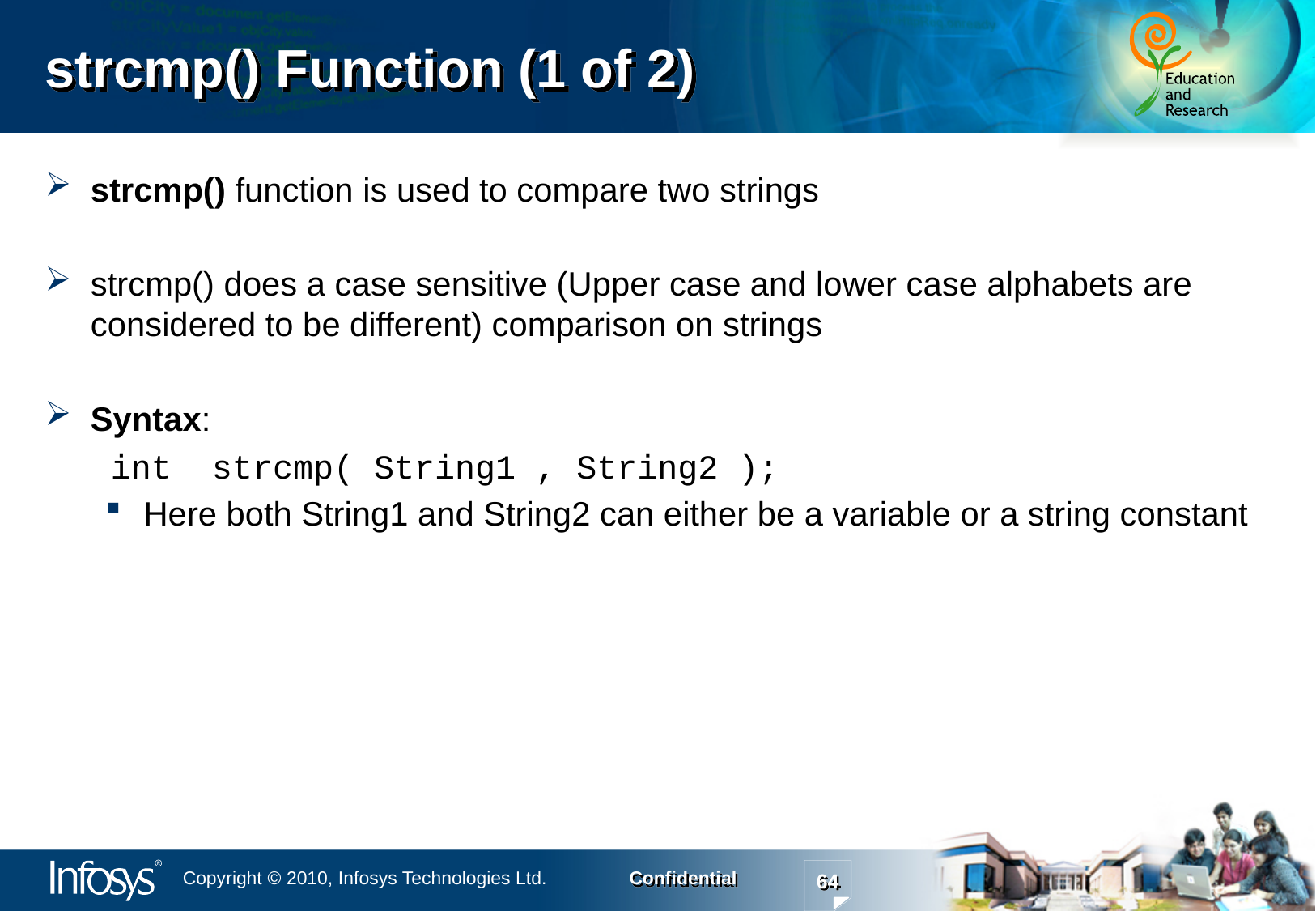

# strcmp() Function (1 of 2)
strcmp() function is used to compare two strings

strcmp() does a case sensitive (Upper case and lower case alphabets are considered to be different) comparison on strings

Syntax:
	 int  strcmp( String1 , String2 );
Here both String1 and String2 can either be a variable or a string constant